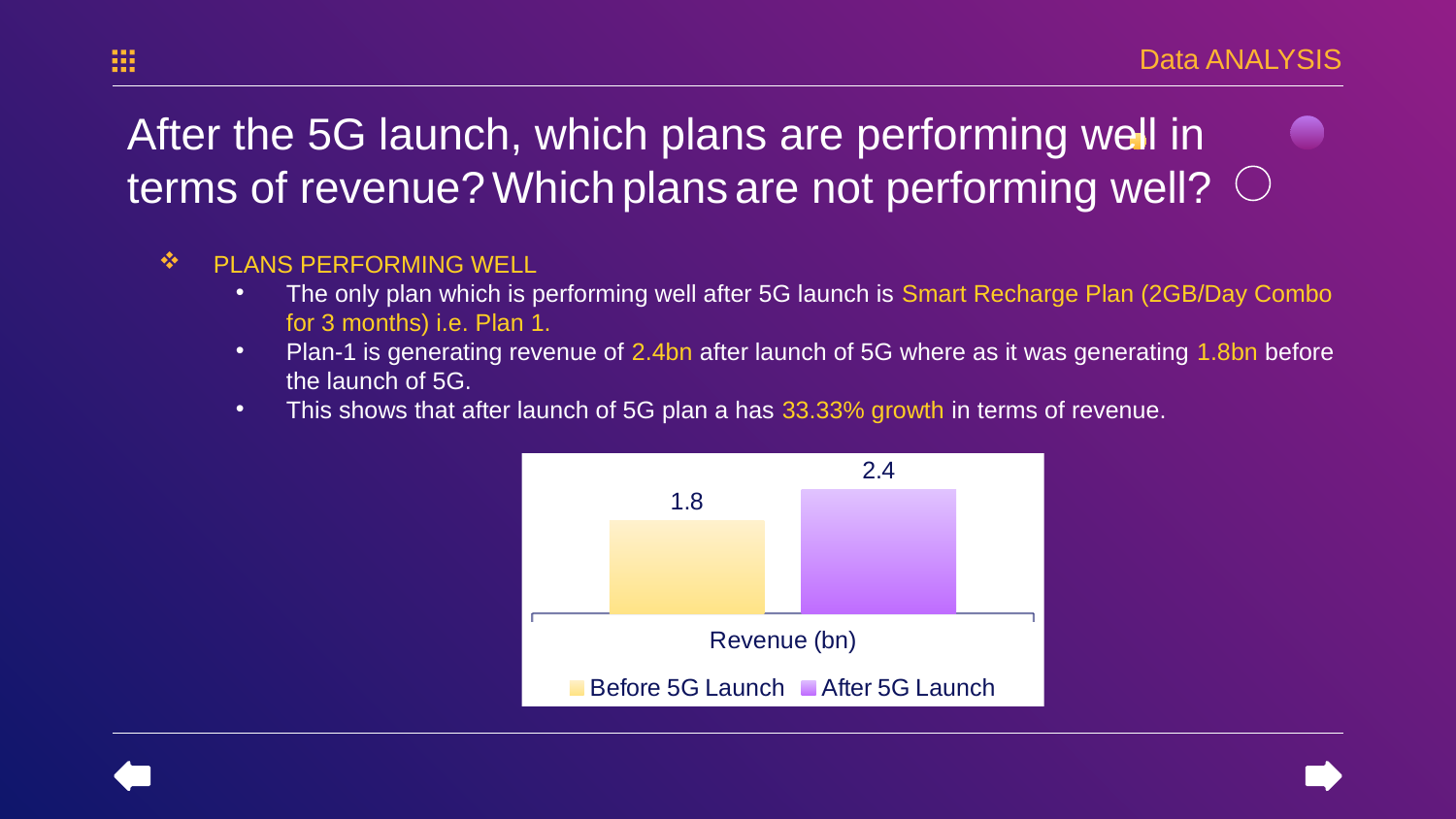

Data ANALYSIS

# After the 5G launch, which plans are performing well in terms of revenue? Which plans are not performing well?

Plans Performing Well
The only plan which is performing well after 5G launch is Smart Recharge Plan (2GB/Day Combo for 3 months) i.e. Plan 1.
Plan-1 is generating revenue of 2.4bn after launch of 5G where as it was generating 1.8bn before the launch of 5G.
This shows that after launch of 5G plan a has 33.33% growth in terms of revenue.

### Chart

| Category | Before 5G Launch | After 5G Launch |
|---|---|---|
| Revenue (bn) | 1.8 | 2.4 |